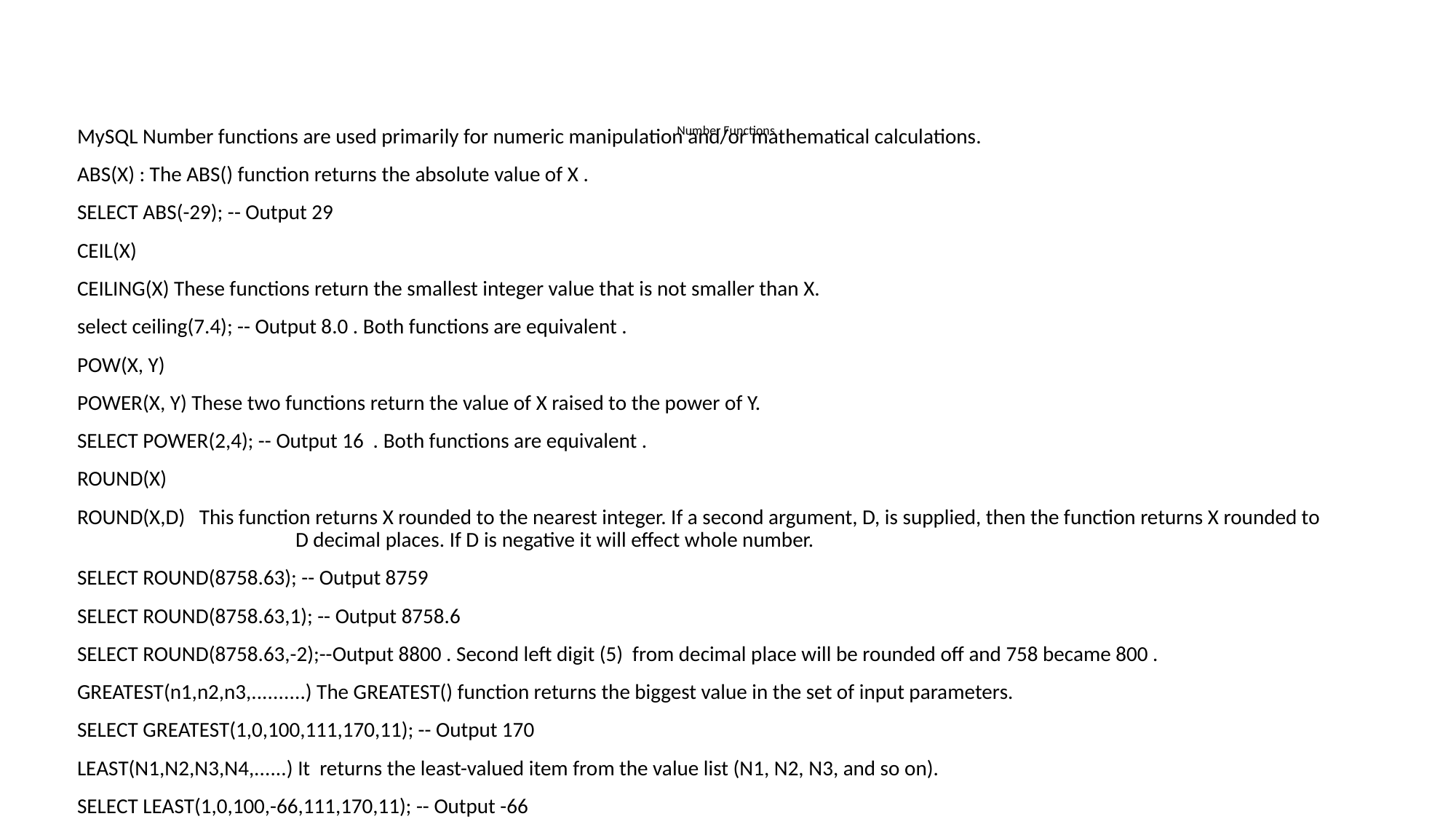

# Number Functions
MySQL Number functions are used primarily for numeric manipulation and/or mathematical calculations.
ABS(X) : The ABS() function returns the absolute value of X .
SELECT ABS(-29); -- Output 29
CEIL(X)
CEILING(X) These functions return the smallest integer value that is not smaller than X.
select ceiling(7.4); -- Output 8.0 . Both functions are equivalent .
POW(X, Y)
POWER(X, Y) These two functions return the value of X raised to the power of Y.
SELECT POWER(2,4); -- Output 16  . Both functions are equivalent .
ROUND(X)
ROUND(X,D)   This function returns X rounded to the nearest integer. If a second argument, D, is supplied, then the function returns X rounded to 		D decimal places. If D is negative it will effect whole number.
SELECT ROUND(8758.63); -- Output 8759
SELECT ROUND(8758.63,1); -- Output 8758.6
SELECT ROUND(8758.63,-2);--Output 8800 . Second left digit (5)  from decimal place will be rounded off and 758 became 800 .
GREATEST(n1,n2,n3,..........) The GREATEST() function returns the biggest value in the set of input parameters.
SELECT GREATEST(1,0,100,111,170,11); -- Output 170
LEAST(N1,N2,N3,N4,......) It  returns the least-valued item from the value list (N1, N2, N3, and so on).
SELECT LEAST(1,0,100,-66,111,170,11); -- Output -66